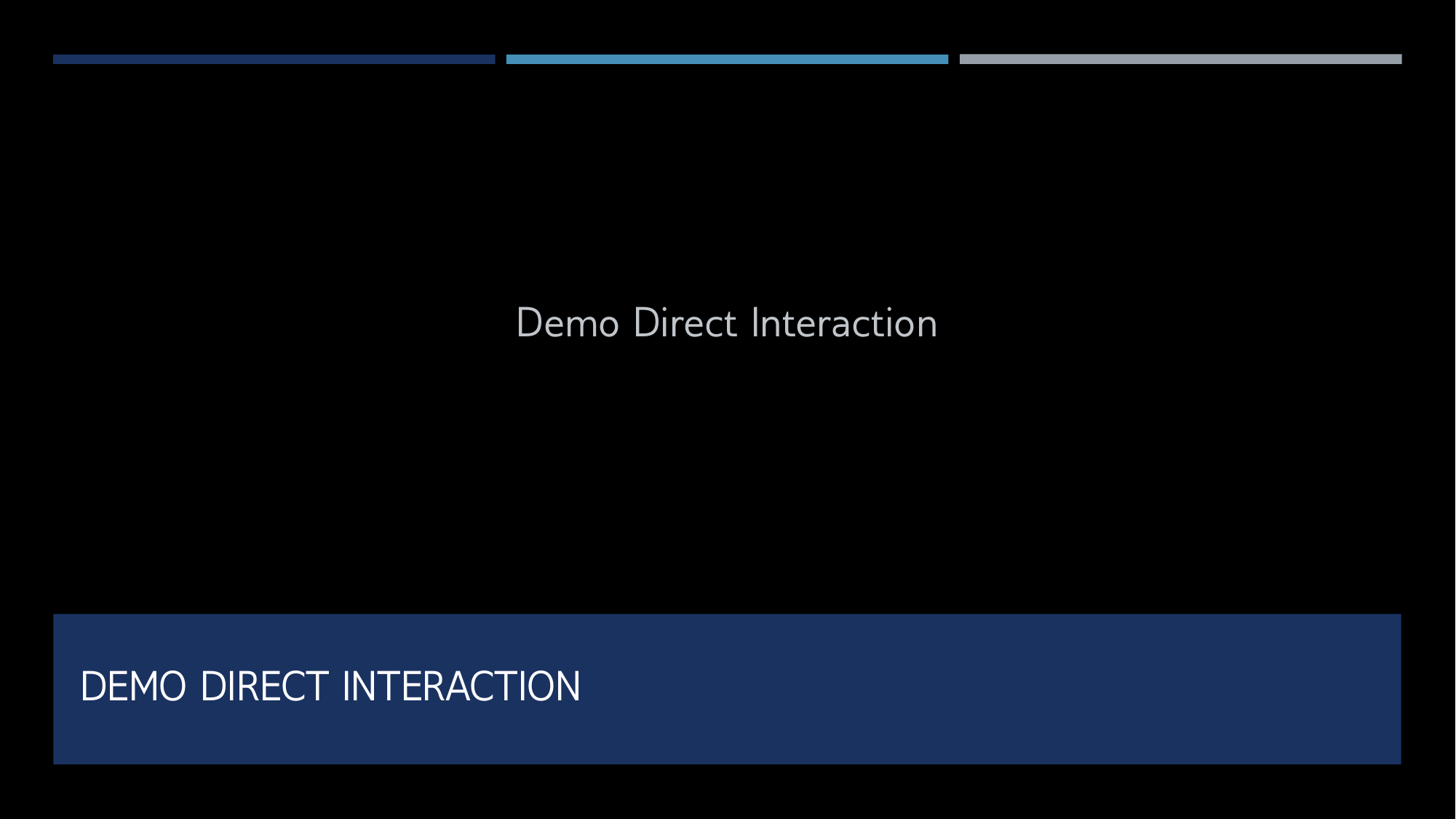

Demo Direct Interaction

# Demo Direct interaction